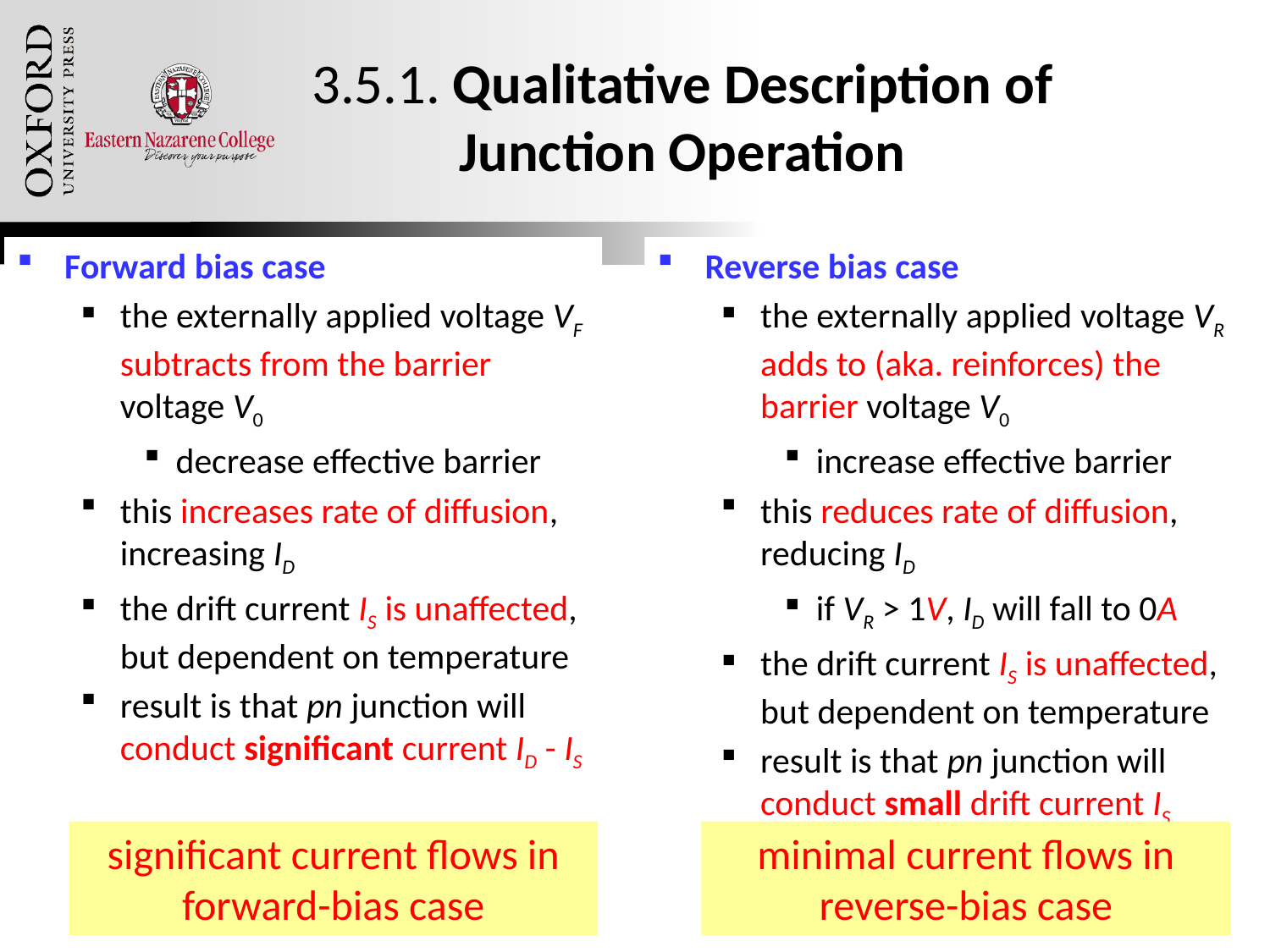

# 3.5.1. Qualitative Description of Junction Operation
Forward bias case
the externally applied voltage VF subtracts from the barrier voltage V0
decrease effective barrier
this increases rate of diffusion, increasing ID
the drift current IS is unaffected, but dependent on temperature
result is that pn junction will conduct significant current ID - IS

Reverse bias case
the externally applied voltage VR adds to (aka. reinforces) the barrier voltage V0
increase effective barrier
this reduces rate of diffusion, reducing ID
if VR > 1V, ID will fall to 0A
the drift current IS is unaffected, but dependent on temperature
result is that pn junction will conduct small drift current IS
minimal current flows in reverse-bias case
significant current flows in forward-bias case

Oxford University Publishing
Microelectronic Circuits by Adel S. Sedra and Kenneth C. Smith (0195323033)